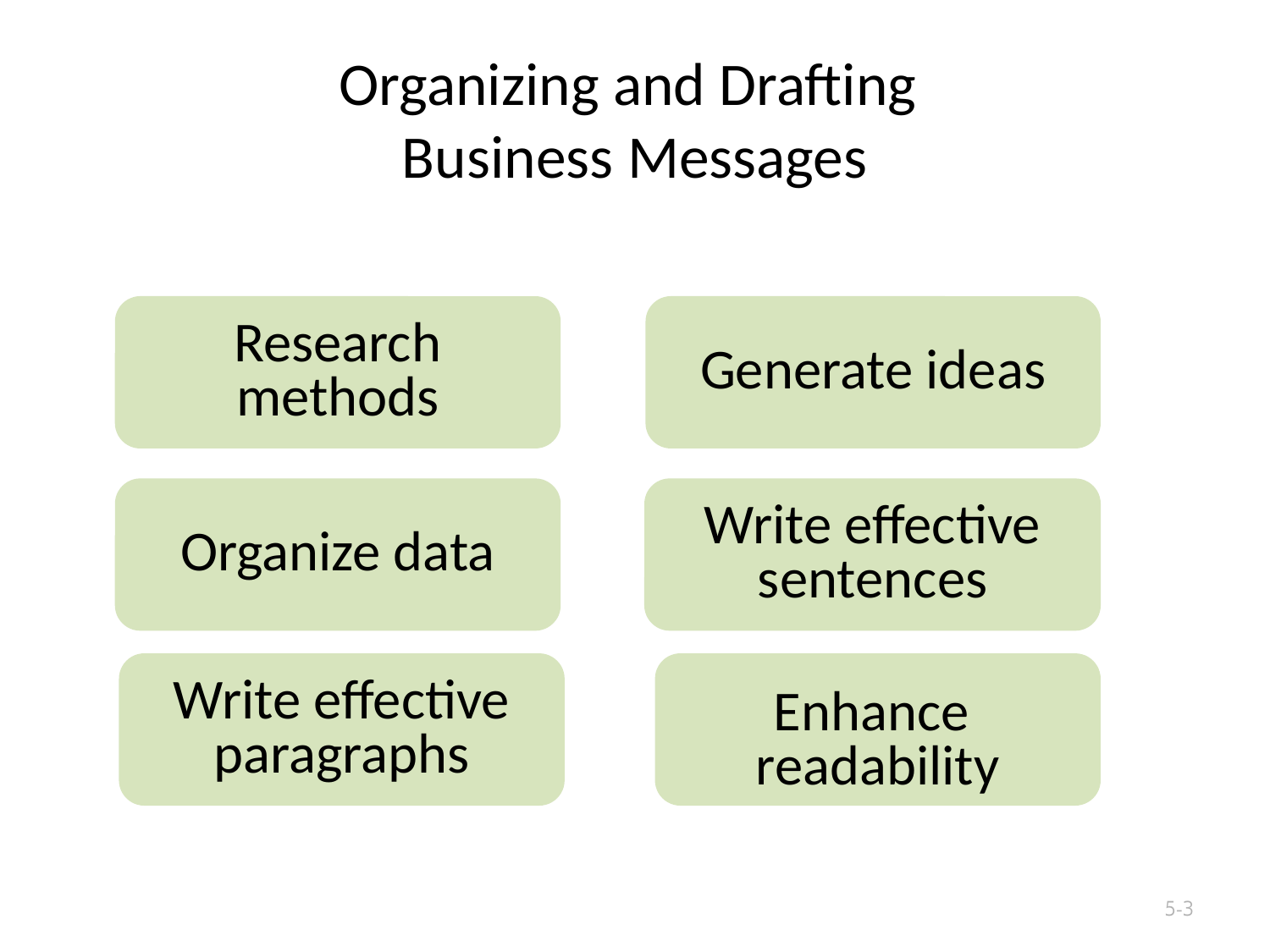

# Organizing and Drafting Business Messages
Research
methods
Generate ideas
Organize data
Write effective
sentences
Write effective
paragraphs

Enhance
readability
Copyright © 2019 by Nelson Education Ltd.
5-3